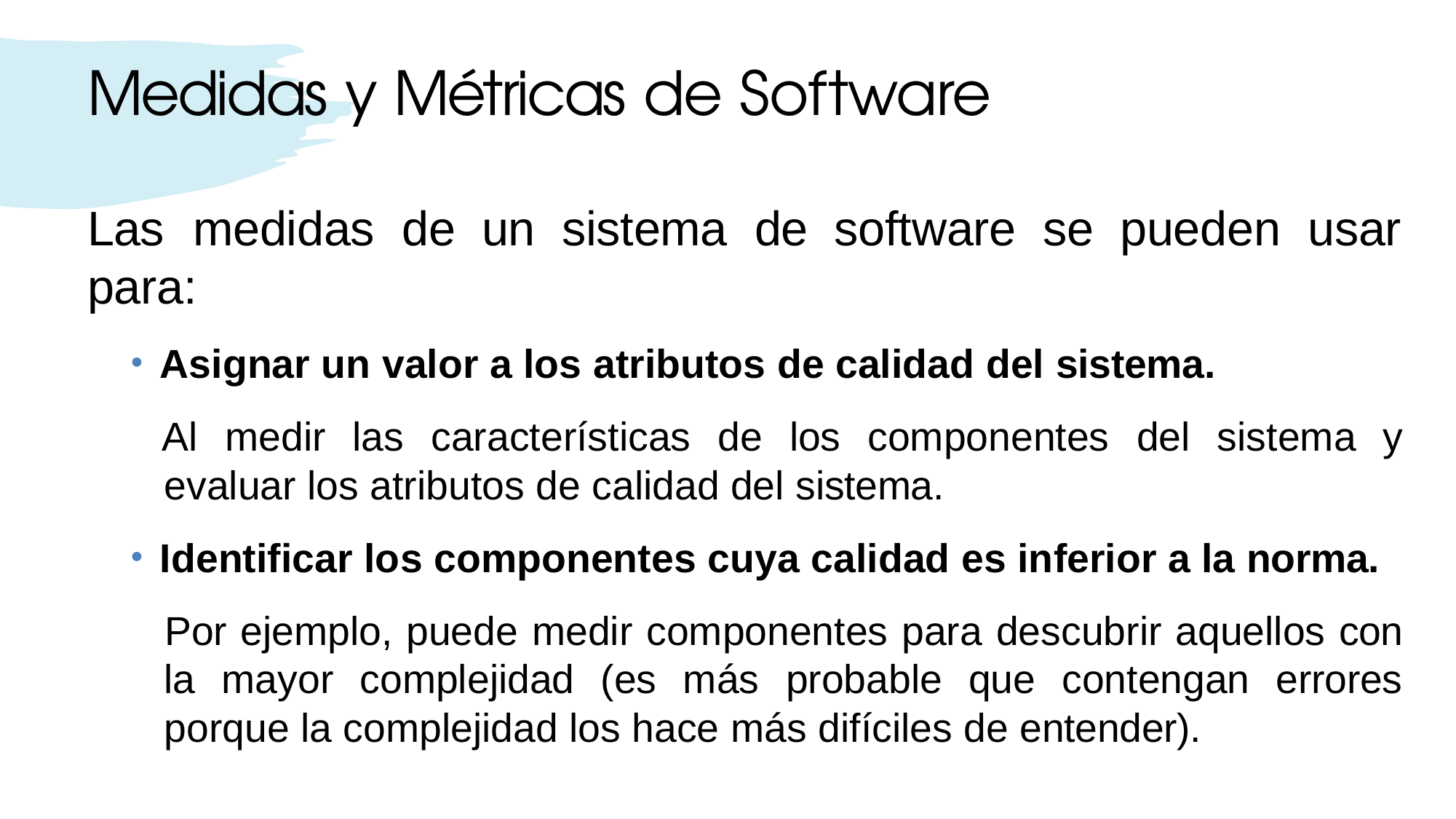

# Medidas y Métricas de Software
Las	medidas	de	un	sistema	de	software	se	pueden	usar para:
Asignar un valor a los atributos de calidad del sistema.
Al  medir  las  características  de  los  componentes  del  sistema  y evaluar los atributos de calidad del sistema.
Identificar los componentes cuya calidad es inferior a la norma.
Por ejemplo, puede medir componentes para descubrir aquellos con la  mayor  complejidad  (es  más  probable  que  contengan  errores porque la complejidad los hace más difíciles de entender).